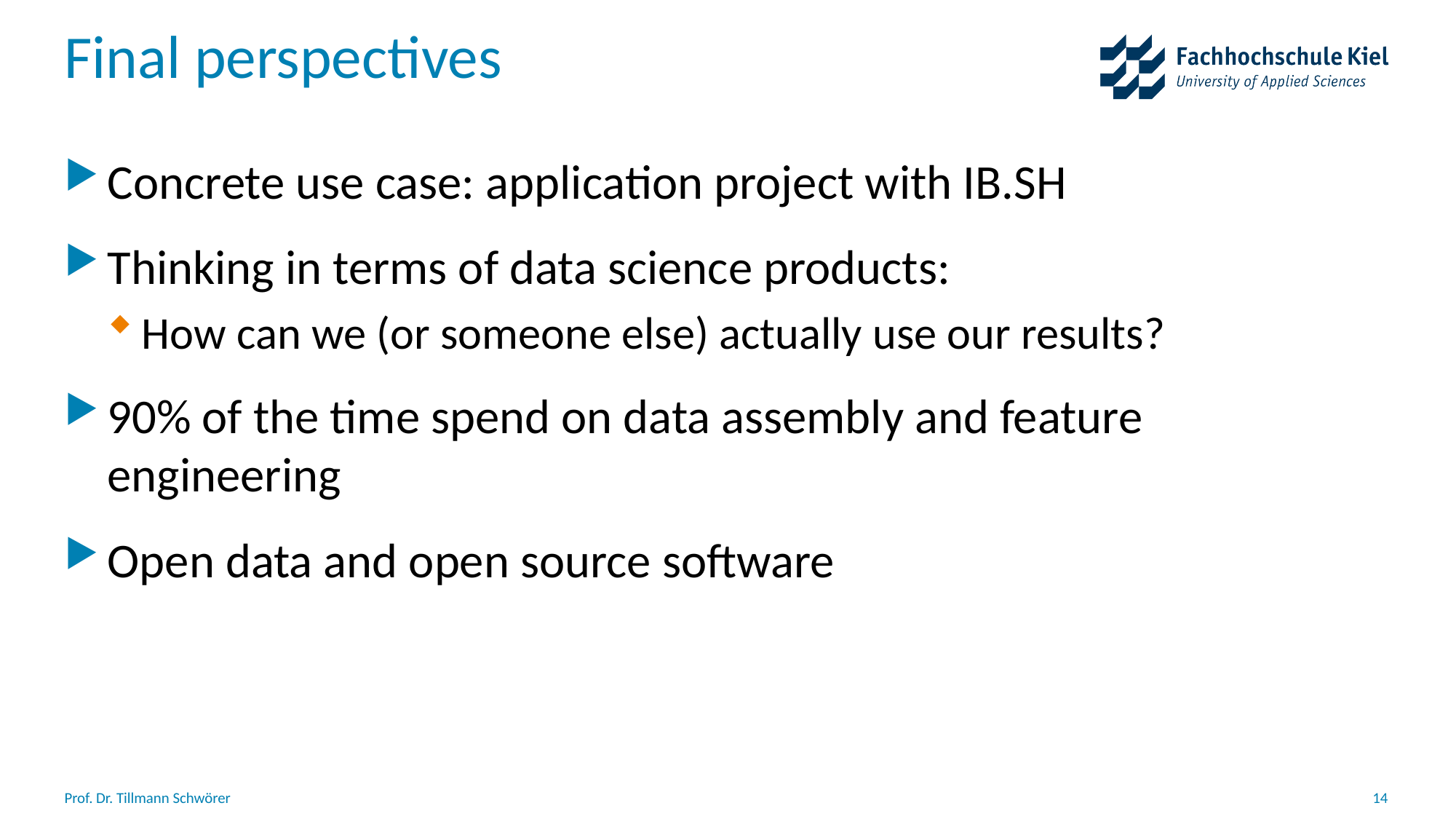

# Final perspectives
Concrete use case: application project with IB.SH
Thinking in terms of data science products:
How can we (or someone else) actually use our results?
90% of the time spend on data assembly and feature engineering
Open data and open source software
Prof. Dr. Tillmann Schwörer
14